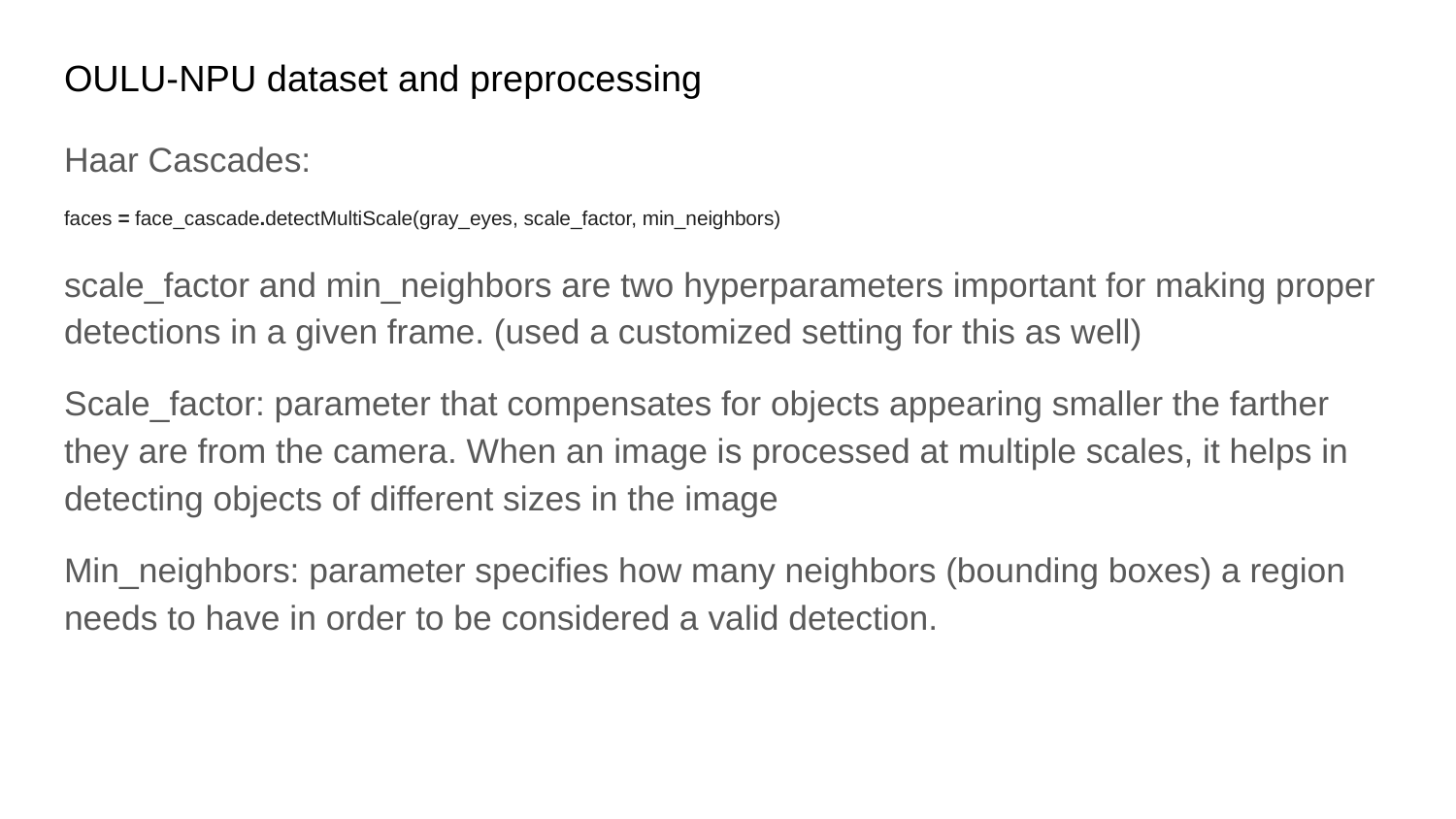

# OULU-NPU dataset and preprocessing
Haar Cascades:
faces = face_cascade.detectMultiScale(gray_eyes, scale_factor, min_neighbors)

scale_factor and min_neighbors are two hyperparameters important for making proper detections in a given frame. (used a customized setting for this as well)
Scale_factor: parameter that compensates for objects appearing smaller the farther they are from the camera. When an image is processed at multiple scales, it helps in detecting objects of different sizes in the image
Min_neighbors: parameter specifies how many neighbors (bounding boxes) a region needs to have in order to be considered a valid detection.